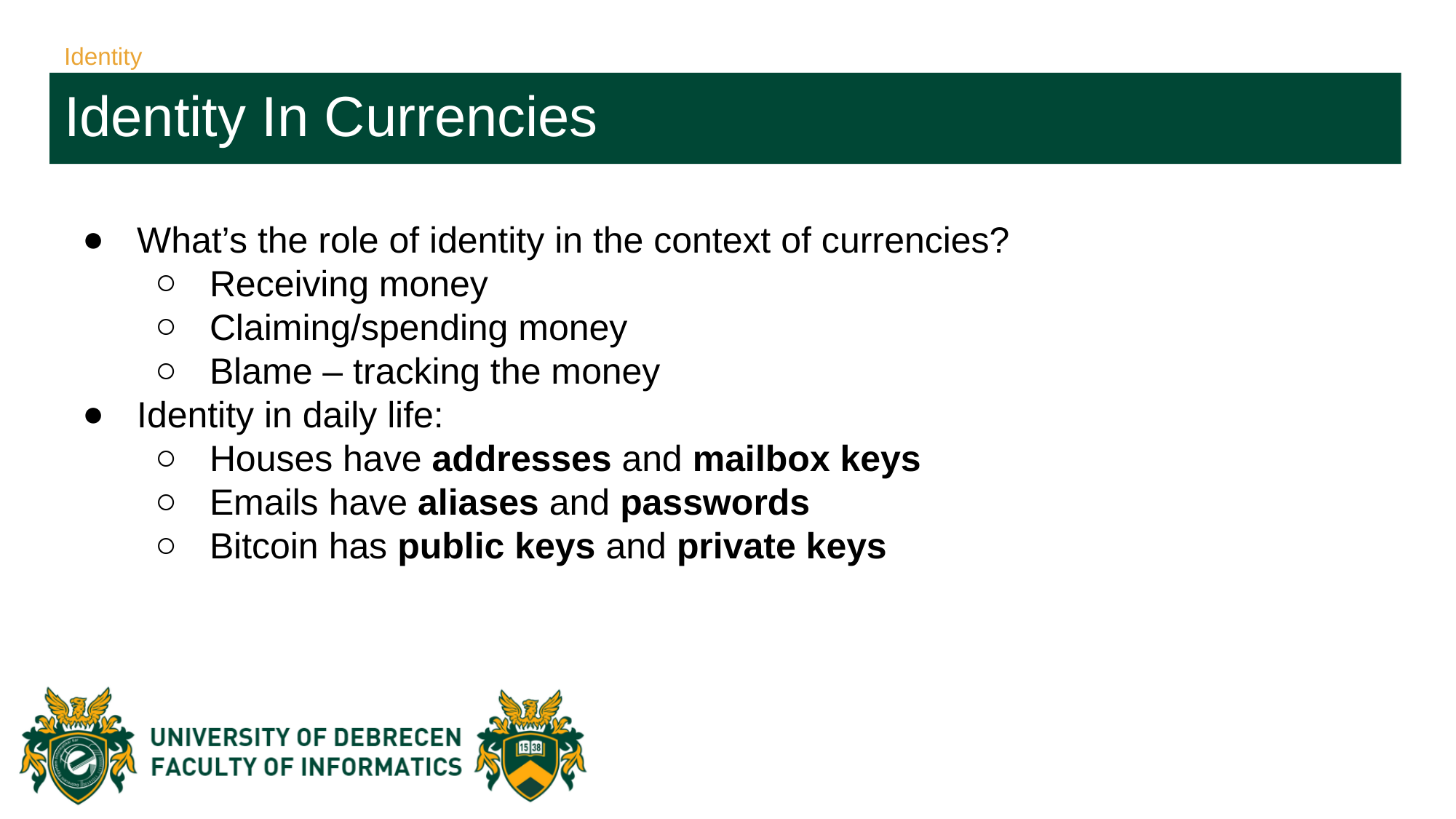

# Identity
Identity In Currencies
What’s the role of identity in the context of currencies?
Receiving money
Claiming/spending money
Blame – tracking the money
Identity in daily life:
Houses have addresses and mailbox keys
Emails have aliases and passwords
Bitcoin has public keys and private keys